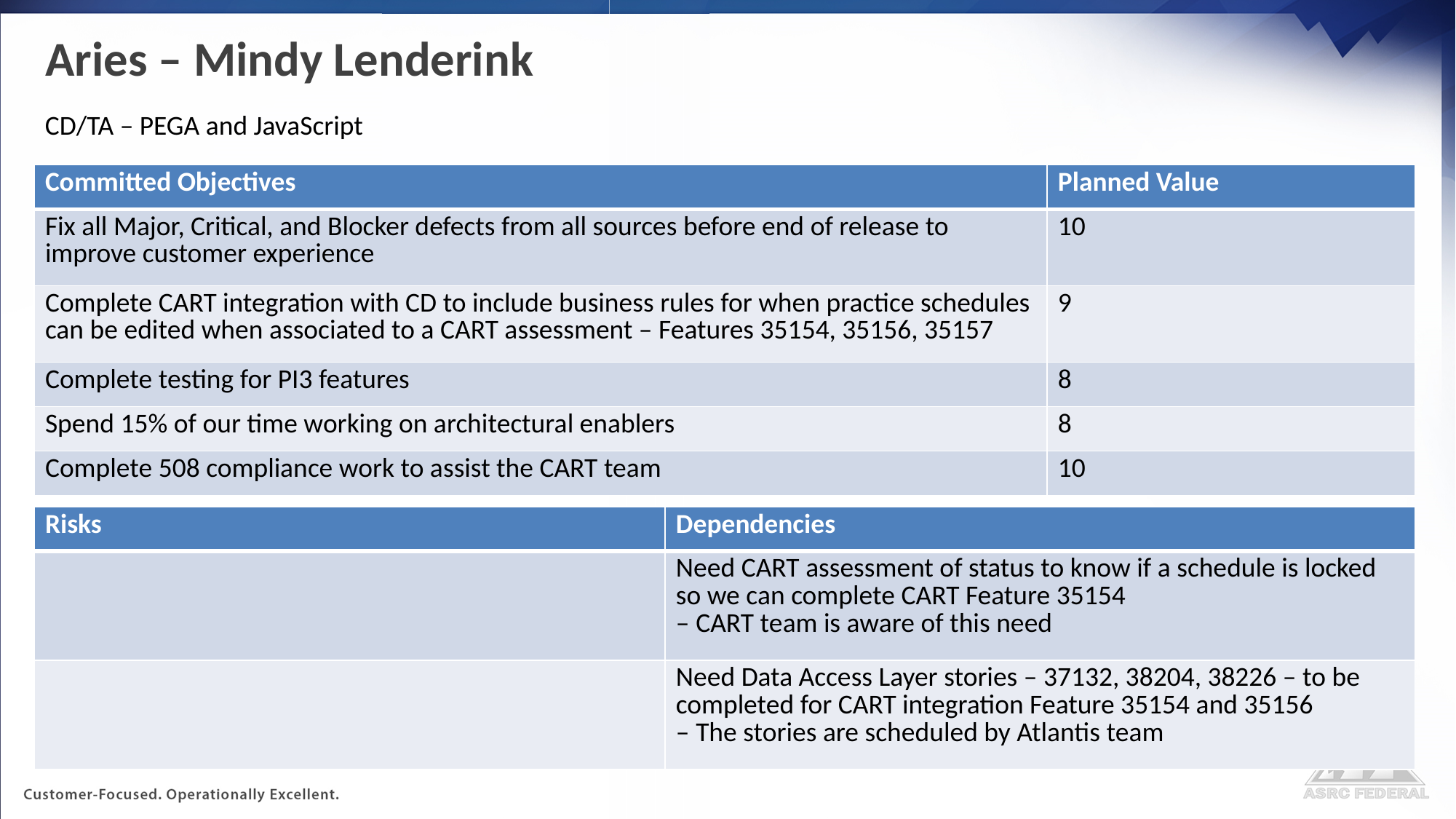

# Aries – Mindy Lenderink
CD/TA – PEGA and JavaScript
| Committed Objectives | Planned Value |
| --- | --- |
| Fix all Major, Critical, and Blocker defects from all sources before end of release to improve customer experience | 10 |
| Complete CART integration with CD to include business rules for when practice schedules can be edited when associated to a CART assessment – Features 35154, 35156, 35157 | 9 |
| Complete testing for PI3 features | 8 |
| Spend 15% of our time working on architectural enablers | 8 |
| Complete 508 compliance work to assist the CART team | 10 |
| Risks | Dependencies |
| --- | --- |
|  | Need CART assessment of status to know if a schedule is locked so we can complete CART Feature 35154 – CART team is aware of this need |
|  | Need Data Access Layer stories – 37132, 38204, 38226 – to be completed for CART integration Feature 35154 and 35156 – The stories are scheduled by Atlantis team |